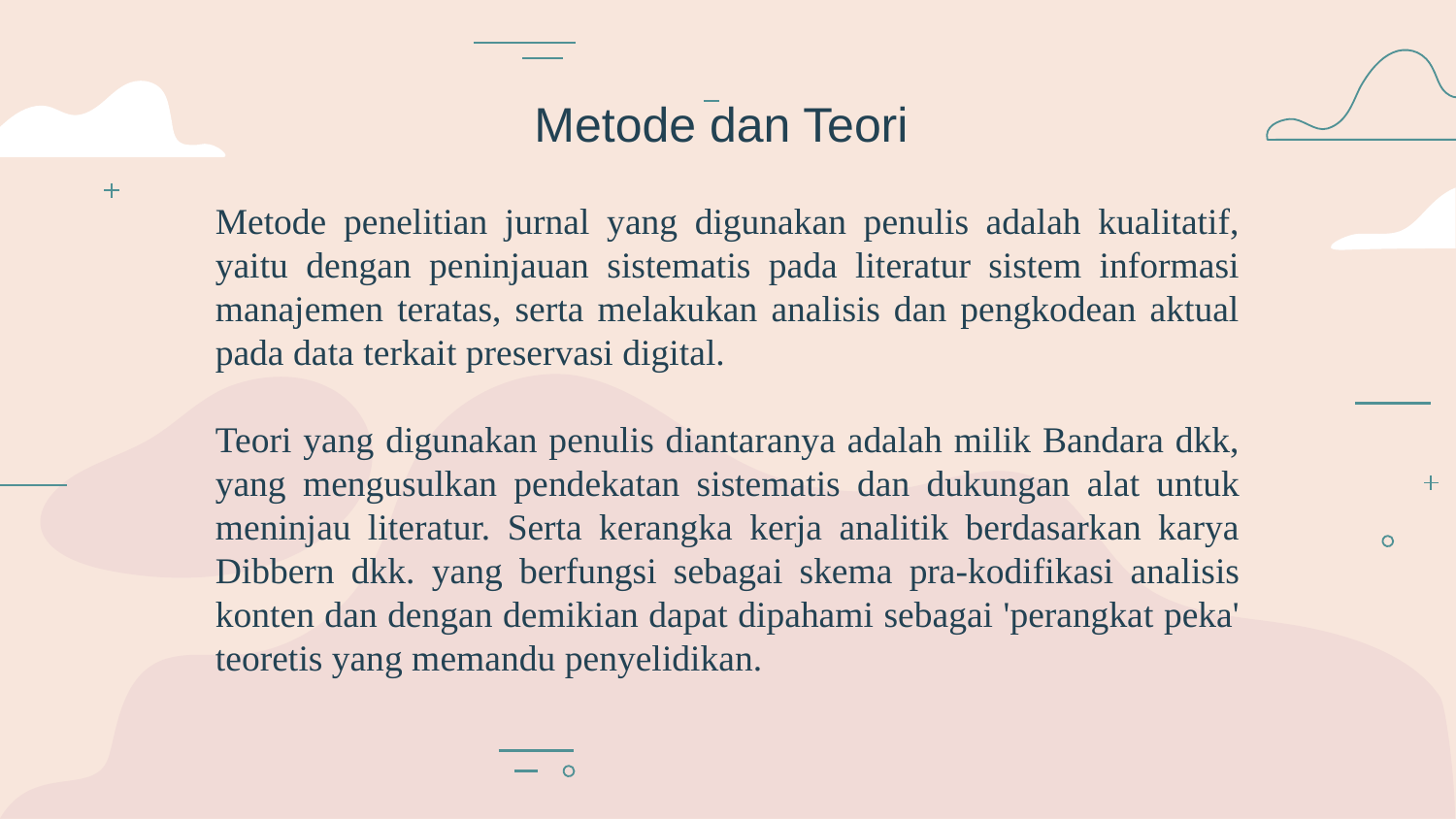

# Metode dan Teori
Metode penelitian jurnal yang digunakan penulis adalah kualitatif, yaitu dengan peninjauan sistematis pada literatur sistem informasi manajemen teratas, serta melakukan analisis dan pengkodean aktual pada data terkait preservasi digital.

Teori yang digunakan penulis diantaranya adalah milik Bandara dkk, yang mengusulkan pendekatan sistematis dan dukungan alat untuk meninjau literatur. Serta kerangka kerja analitik berdasarkan karya Dibbern dkk. yang berfungsi sebagai skema pra-kodifikasi analisis konten dan dengan demikian dapat dipahami sebagai 'perangkat peka' teoretis yang memandu penyelidikan.